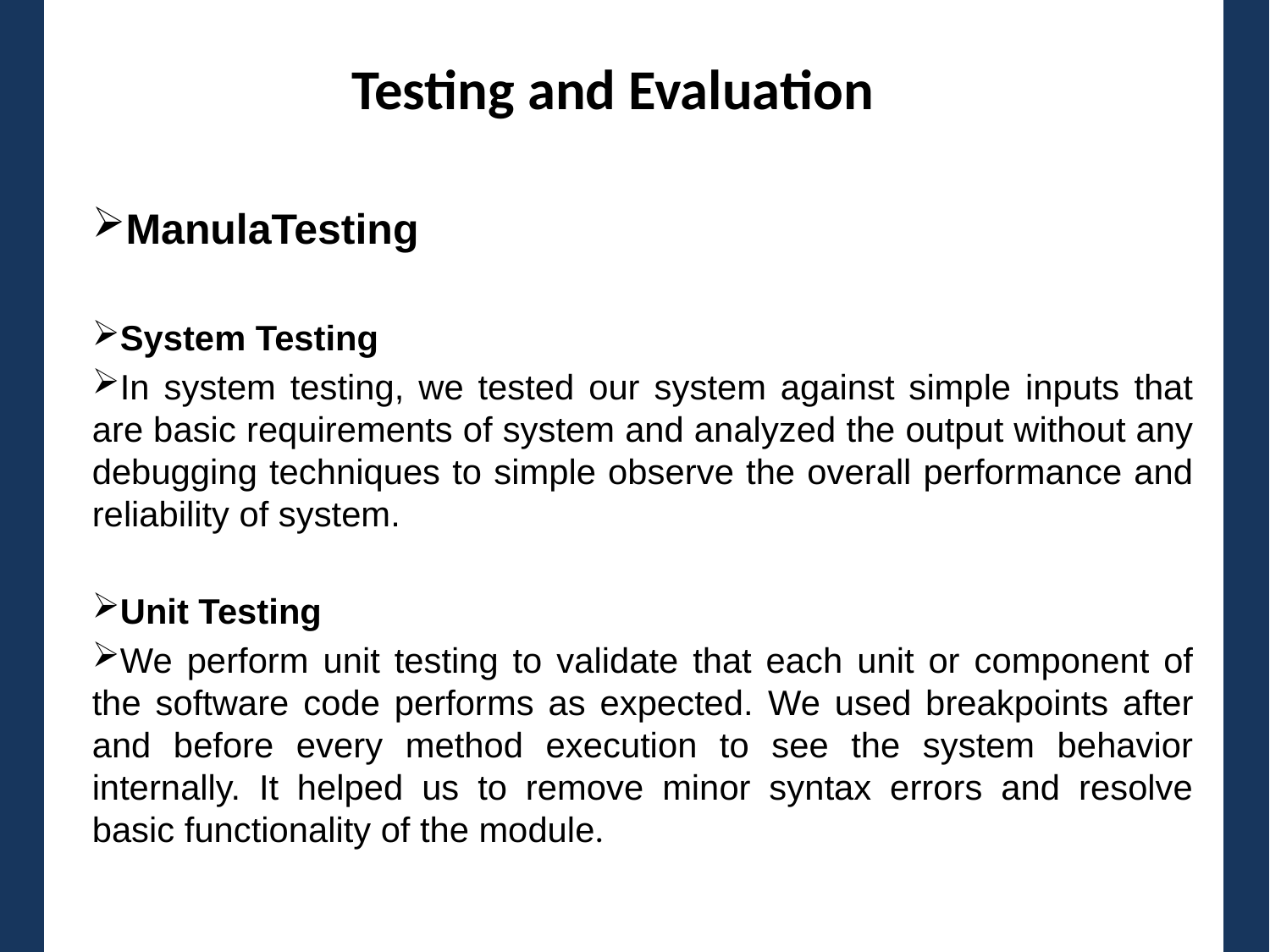

# Testing and Evaluation
ManulaTesting

System Testing
In system testing, we tested our system against simple inputs that are basic requirements of system and analyzed the output without any debugging techniques to simple observe the overall performance and reliability of system.

Unit Testing
We perform unit testing to validate that each unit or component of the software code performs as expected. We used breakpoints after and before every method execution to see the system behavior internally. It helped us to remove minor syntax errors and resolve basic functionality of the module.